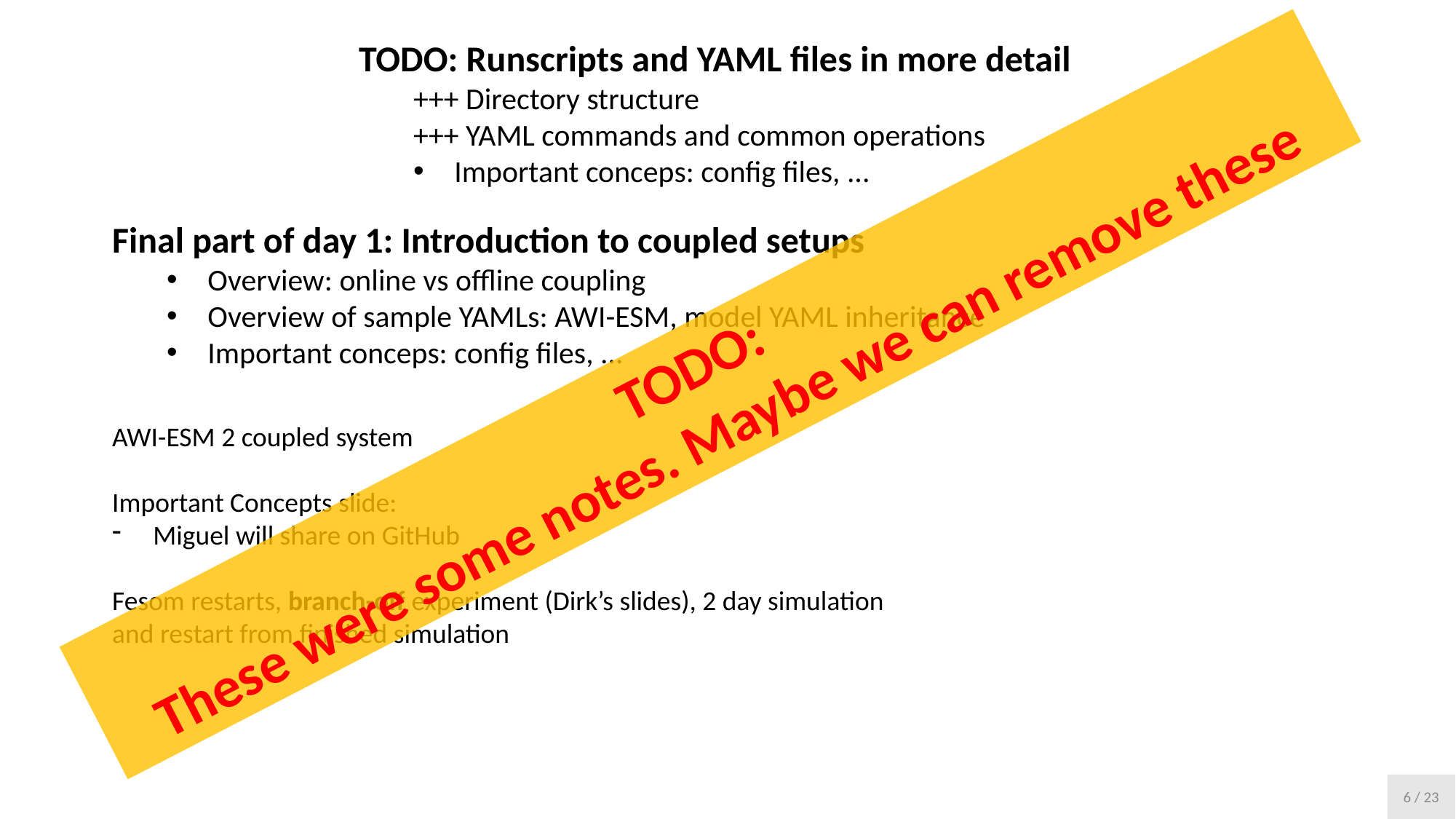

TODO: Runscripts and YAML files in more detail
+++ Directory structure
+++ YAML commands and common operations
Important conceps: config files, ...

Final part of day 1: Introduction to coupled setups
Overview: online vs offline coupling
Overview of sample YAMLs: AWI-ESM, model YAML inheritance
Important conceps: config files, ...

TODO:
These were some notes. Maybe we can remove these
AWI-ESM 2 coupled system

Important Concepts slide:
Miguel will share on GitHub

Fesom restarts, branch-off experiment (Dirk’s slides), 2 day simulation and restart from finished simulation
6 / 23